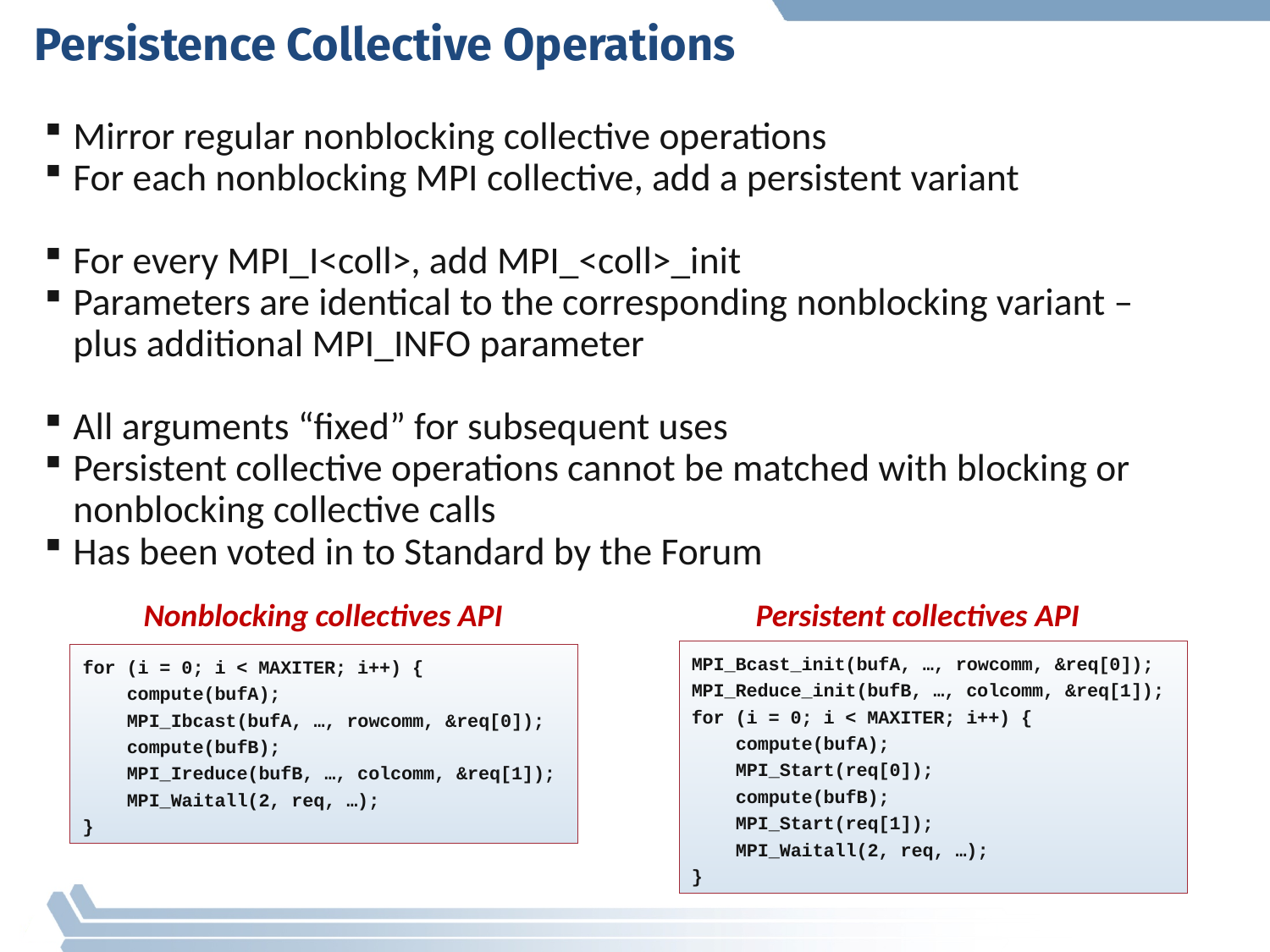

# Persistence Collective Operations
Mirror regular nonblocking collective operations
For each nonblocking MPI collective, add a persistent variant

For every MPI_I<coll>, add MPI_<coll>_init
Parameters are identical to the corresponding nonblocking variant – plus additional MPI_INFO parameter

All arguments “fixed” for subsequent uses
Persistent collective operations cannot be matched with blocking or nonblocking collective calls
Has been voted in to Standard by the Forum
Nonblocking collectives API
Persistent collectives API
MPI_Bcast_init(bufA, …, rowcomm, &req[0]);
MPI_Reduce_init(bufB, …, colcomm, &req[1]);
for (i = 0; i < MAXITER; i++) {
    compute(bufA);
    MPI_Start(req[0]);
    compute(bufB);
    MPI_Start(req[1]);
    MPI_Waitall(2, req, …);
}
for (i = 0; i < MAXITER; i++) {
    compute(bufA);
    MPI_Ibcast(bufA, …, rowcomm, &req[0]);
    compute(bufB);
    MPI_Ireduce(bufB, …, colcomm, &req[1]);
    MPI_Waitall(2, req, …);
}